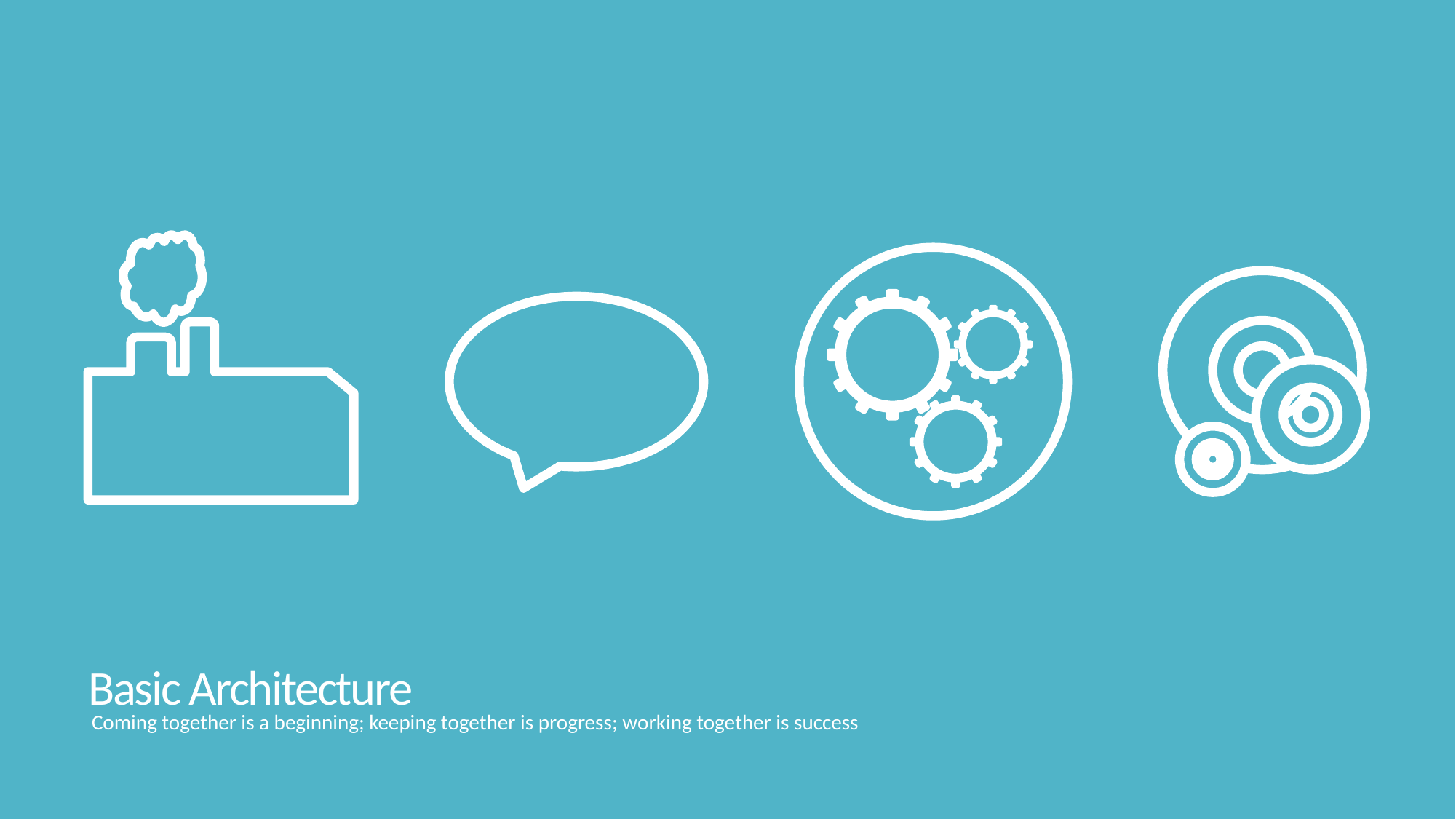

# Basic Architecture
Coming together is a beginning; keeping together is progress; working together is success